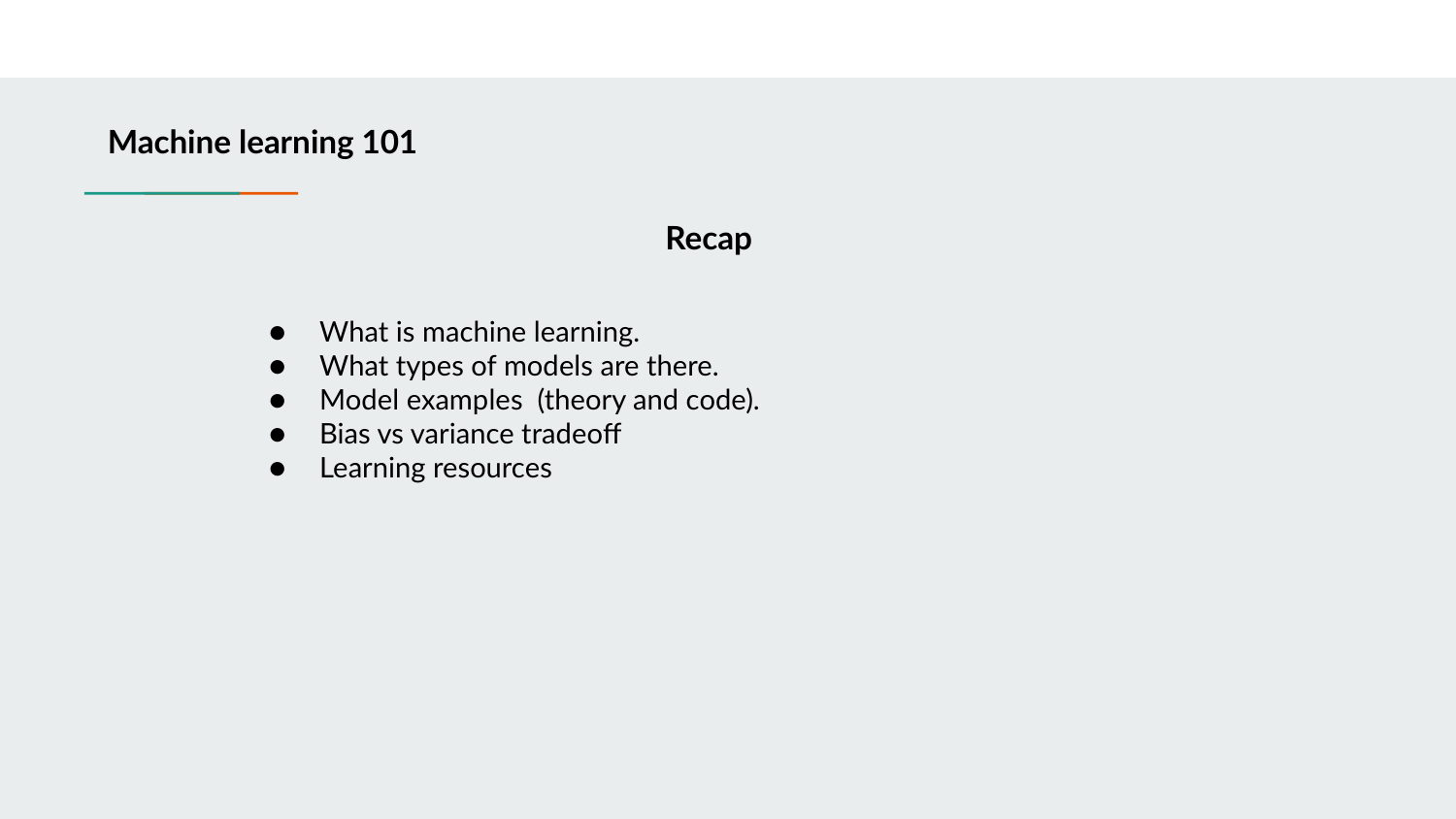

Machine learning 101
Recap
What is machine learning.
What types of models are there.
Model examples  (theory and code).
Bias vs variance tradeoff
Learning resources